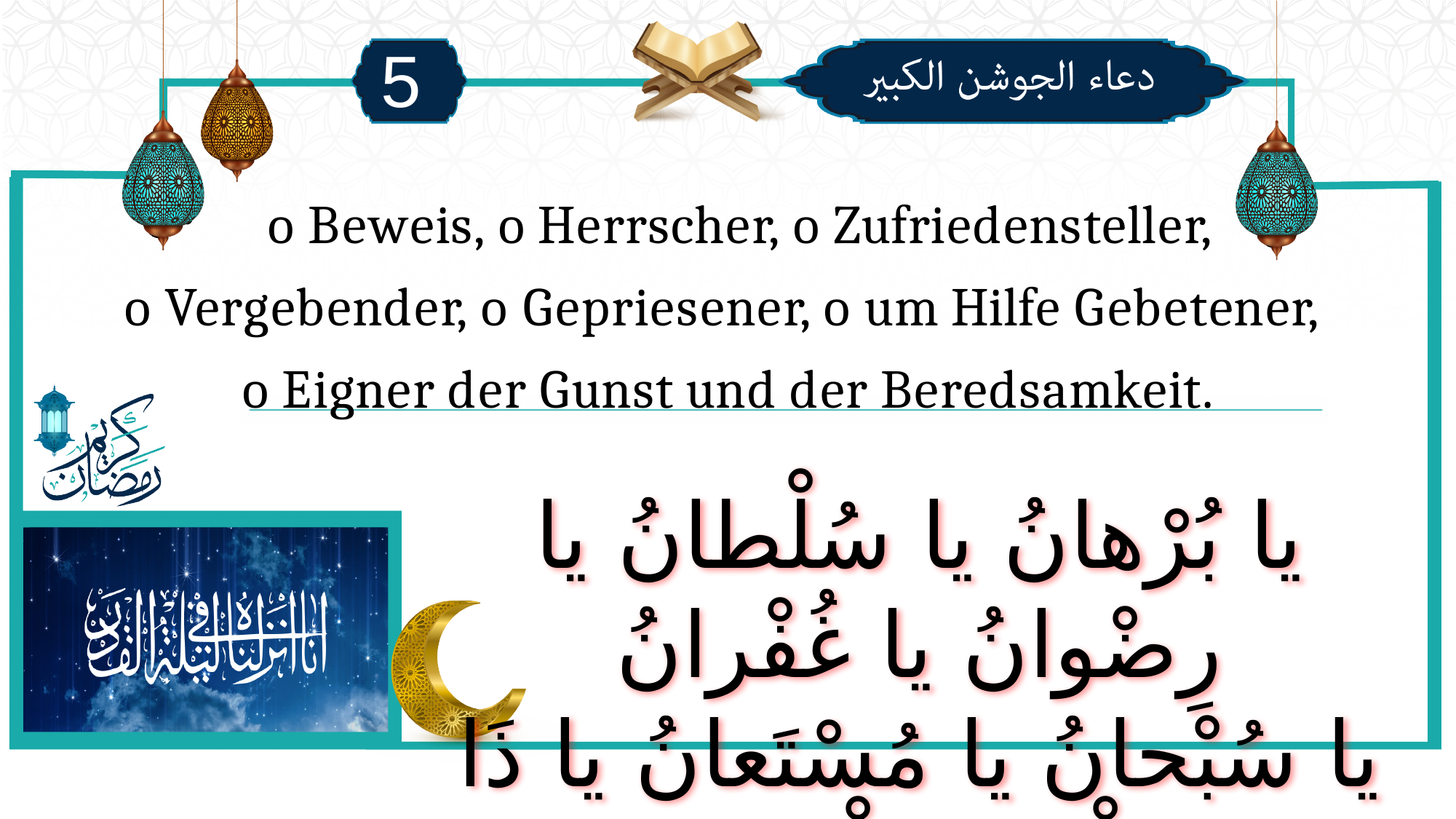

5
   o Beweis, o Herrscher, o Zufriedensteller,
o Vergebender, o Gepriesener, o um Hilfe Gebetener,
o Eigner der Gunst und der Beredsamkeit.
يا بُرْهانُ يا سُلْطانُ يا رِضْوانُ يا غُفْرانُ
يا سُبْحانُ يا مُسْتَعانُ يا ذَا الْمَنِّ وَالْبَيانِ